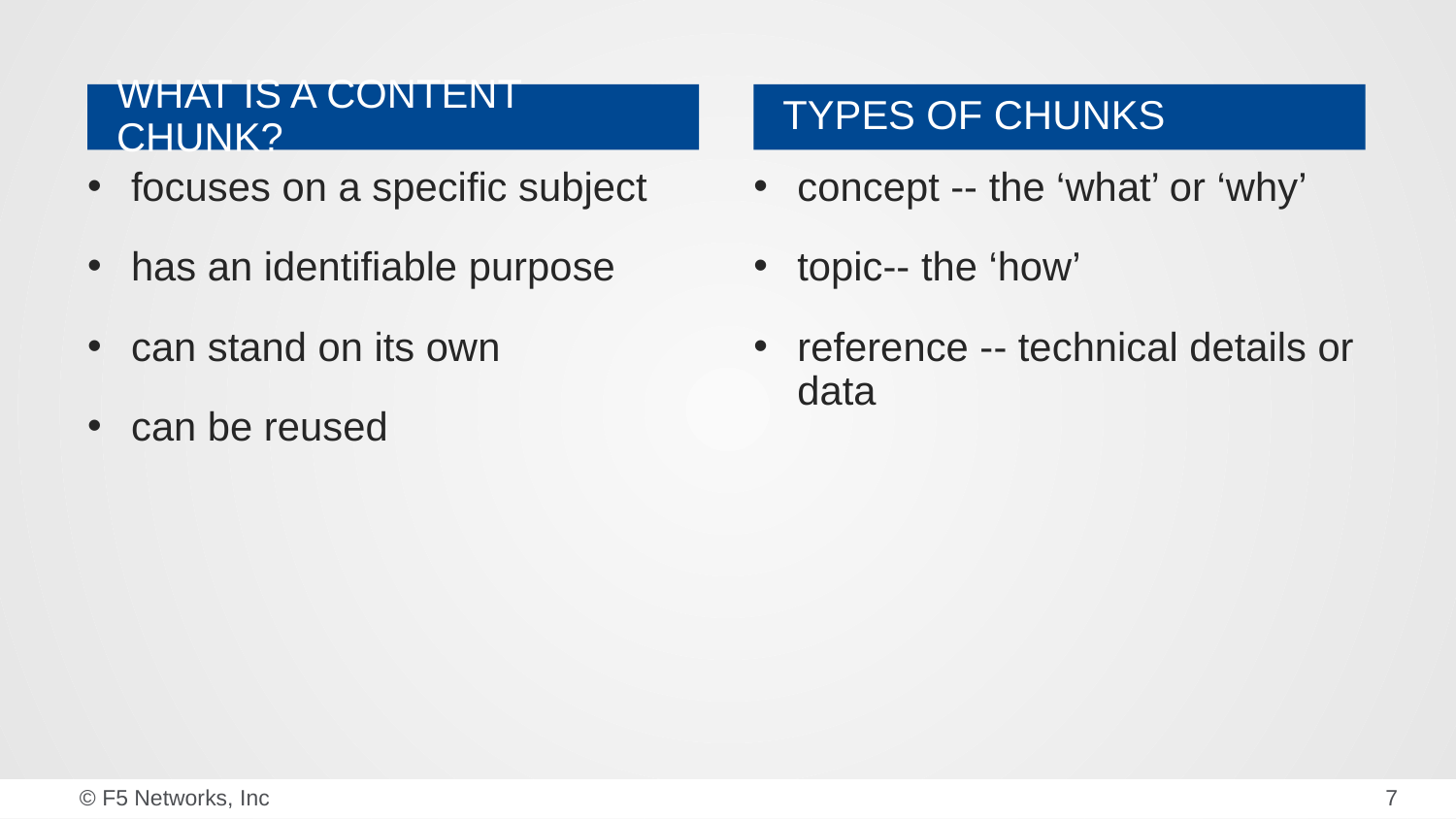

What is a Content Chunk?
Types of chunks
focuses on a specific subject
has an identifiable purpose
can stand on its own
can be reused
concept -- the ‘what’ or ‘why’
topic-- the ‘how’
reference -- technical details or data